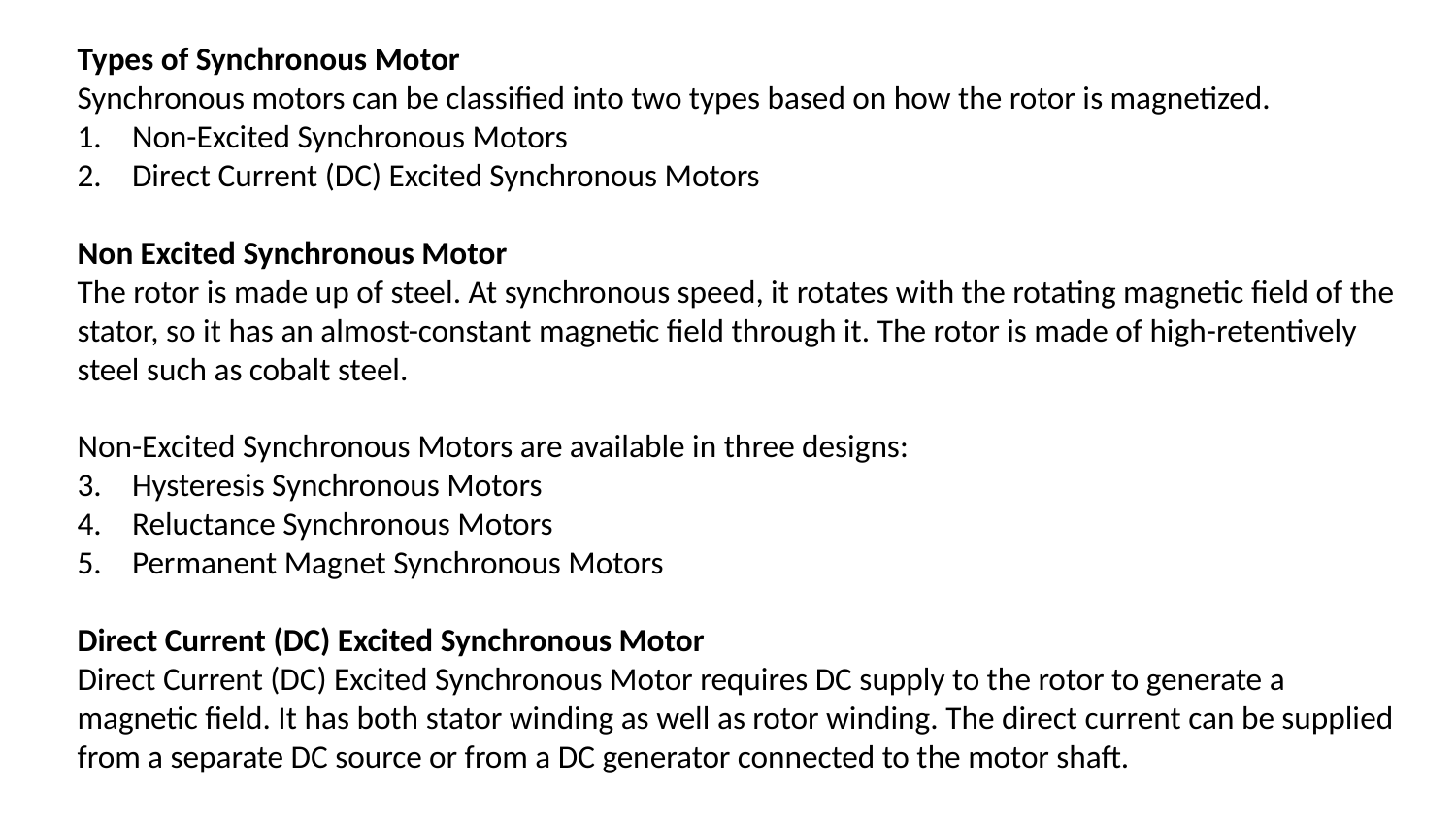

Types of Synchronous Motor
Synchronous motors can be classified into two types based on how the rotor is magnetized.
Non-Excited Synchronous Motors
Direct Current (DC) Excited Synchronous Motors

Non Excited Synchronous Motor
The rotor is made up of steel. At synchronous speed, it rotates with the rotating magnetic field of the stator, so it has an almost-constant magnetic field through it. The rotor is made of high-retentively steel such as cobalt steel.

Non-Excited Synchronous Motors are available in three designs:
Hysteresis Synchronous Motors
Reluctance Synchronous Motors
Permanent Magnet Synchronous Motors

Direct Current (DC) Excited Synchronous Motor
Direct Current (DC) Excited Synchronous Motor requires DC supply to the rotor to generate a magnetic field. It has both stator winding as well as rotor winding. The direct current can be supplied from a separate DC source or from a DC generator connected to the motor shaft.